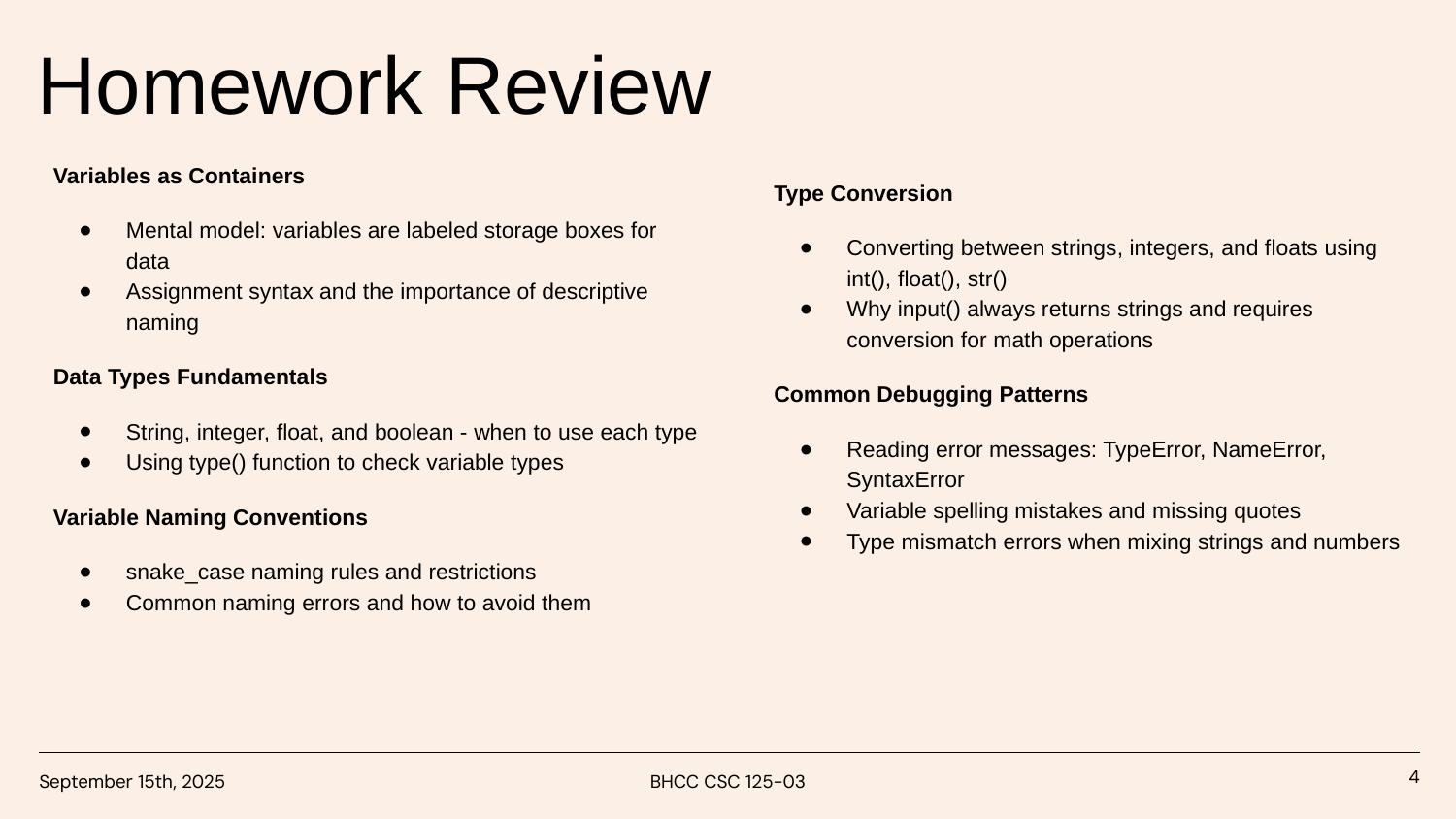

# Homework Review

Variables as Containers
Mental model: variables are labeled storage boxes for data
Assignment syntax and the importance of descriptive naming
Data Types Fundamentals
String, integer, float, and boolean - when to use each type
Using type() function to check variable types
Variable Naming Conventions
snake_case naming rules and restrictions
Common naming errors and how to avoid them
Type Conversion
Converting between strings, integers, and floats using int(), float(), str()
Why input() always returns strings and requires conversion for math operations
Common Debugging Patterns
Reading error messages: TypeError, NameError, SyntaxError
Variable spelling mistakes and missing quotes
Type mismatch errors when mixing strings and numbers

September 15th, 2025
BHCC CSC 125-03
4